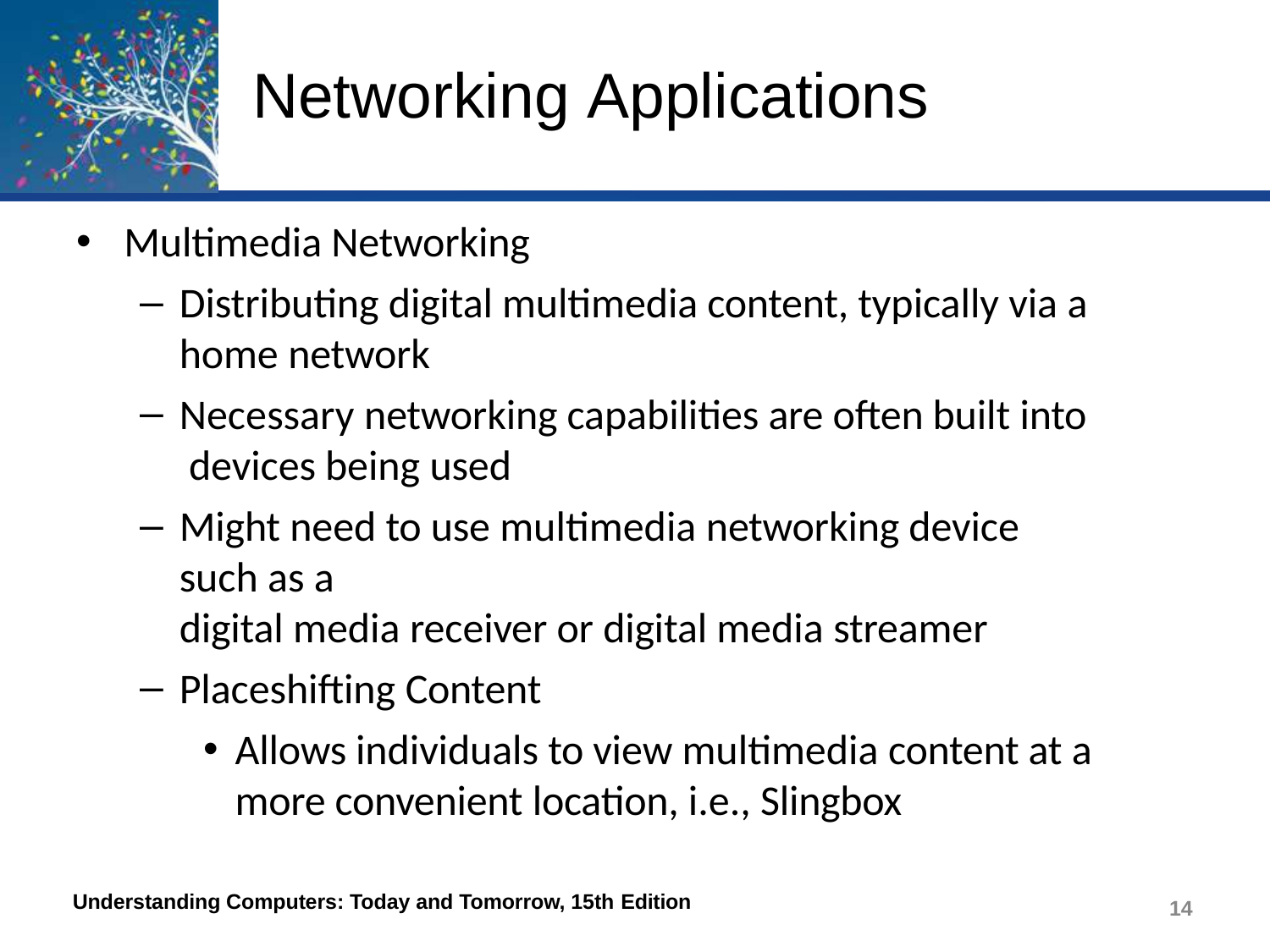

# Networking Applications
Multimedia Networking
Distributing digital multimedia content, typically via a
home network
Necessary networking capabilities are often built into  devices being used
Might need to use multimedia networking device such as a
digital media receiver or digital media streamer
Placeshifting Content
Allows individuals to view multimedia content at a
more convenient location, i.e., Slingbox
Understanding Computers: Today and Tomorrow, 15th Edition
14